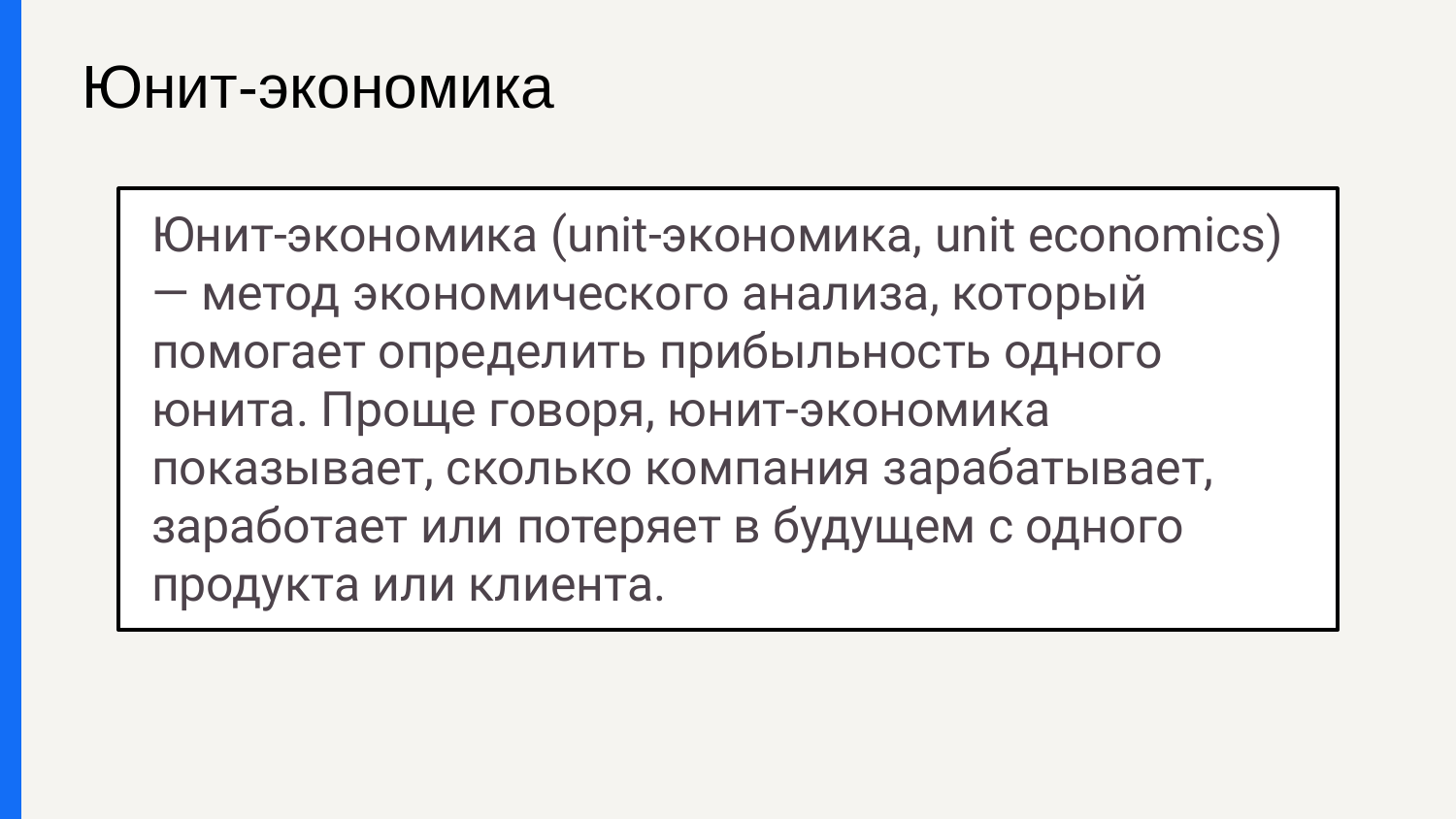

# Юнит-экономика
Юнит-экономика (unit-экономика, unit economics) — метод экономического анализа, который помогает определить прибыльность одного юнита. Проще говоря, юнит-экономика показывает, сколько компания зарабатывает, заработает или потеряет в будущем с одного продукта или клиента.